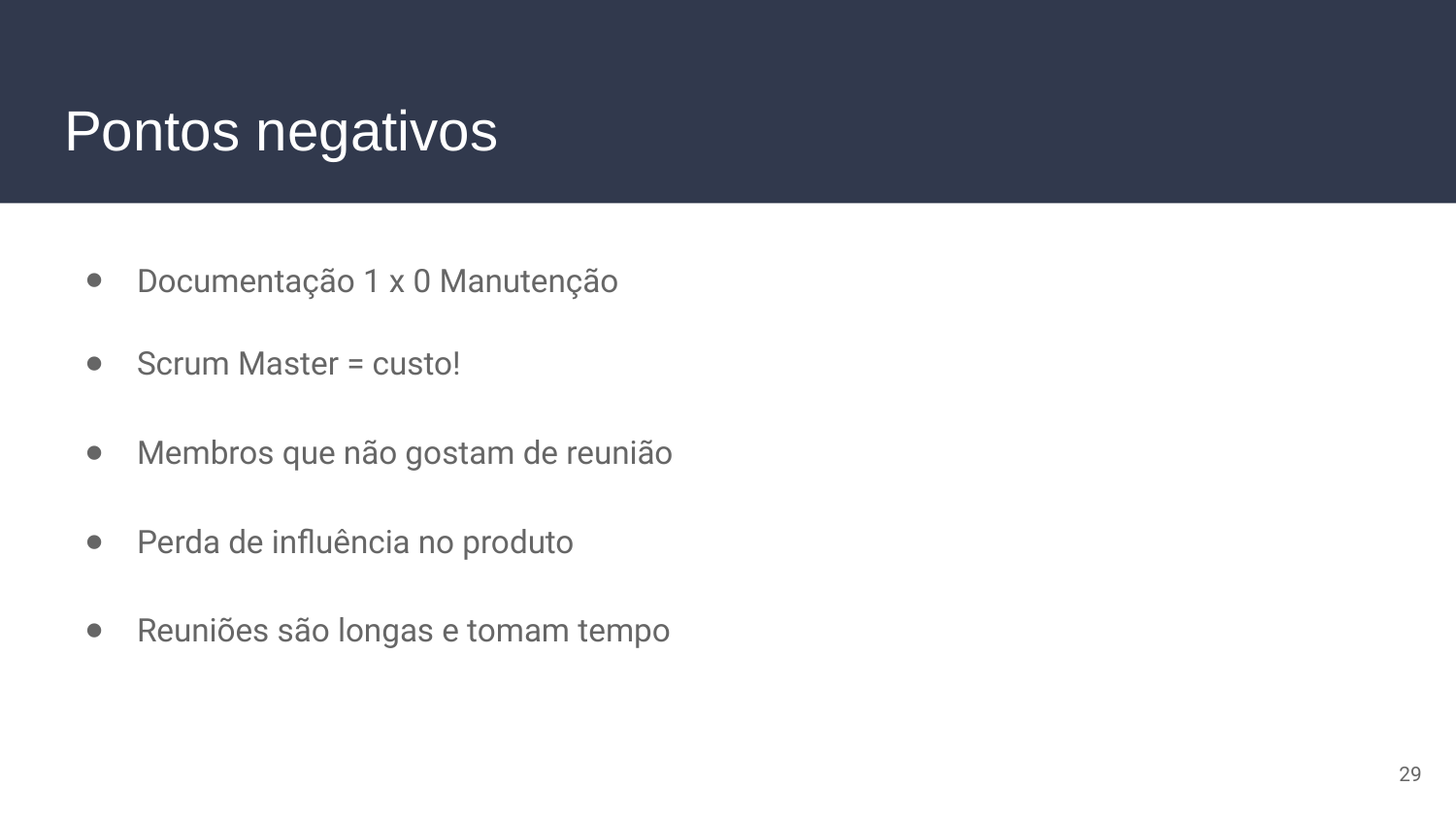

# Pontos negativos
Documentação 1 x 0 Manutenção
Scrum Master = custo!
Membros que não gostam de reunião
Perda de influência no produto
Reuniões são longas e tomam tempo
29